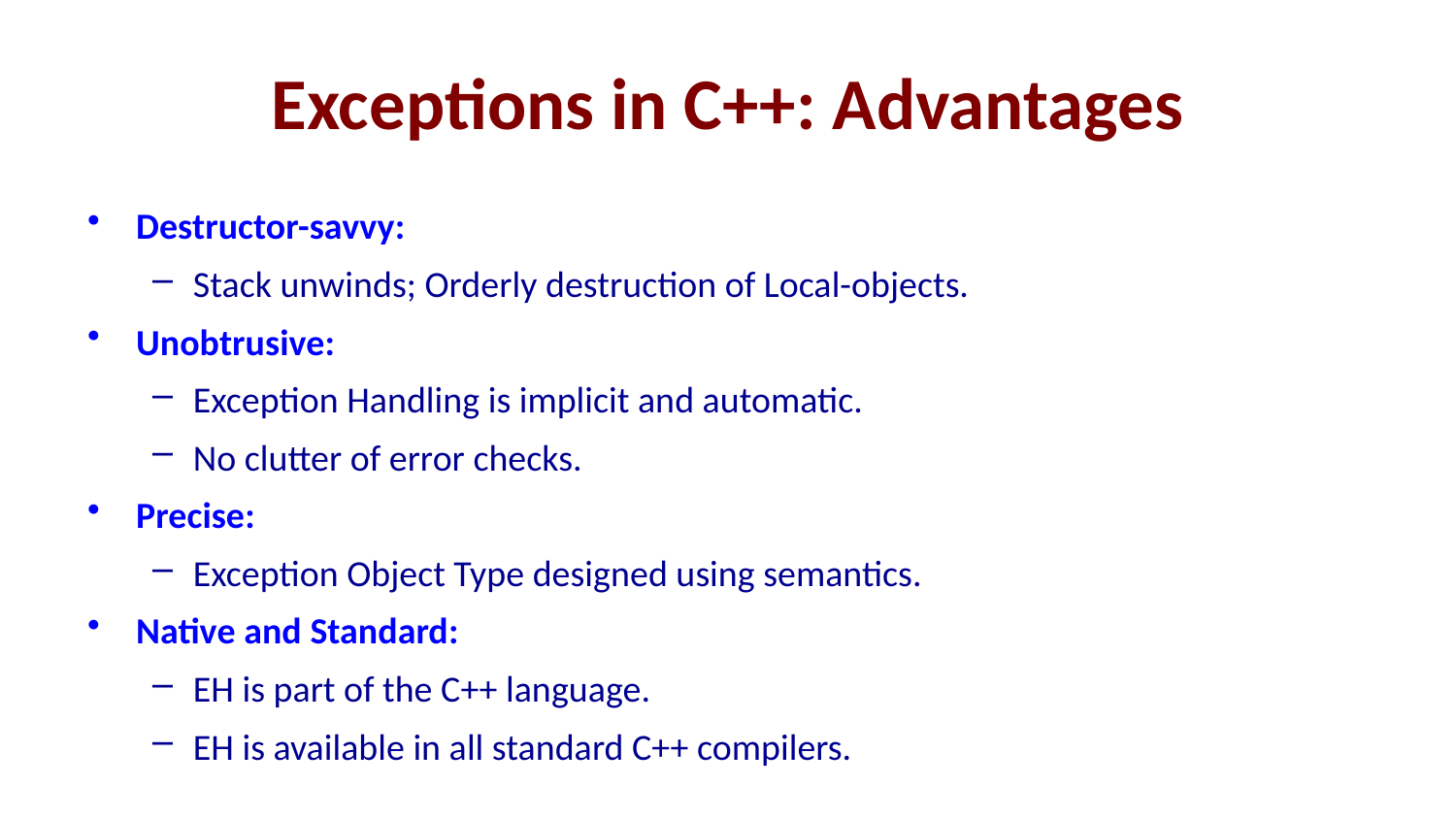

# Exceptions in C++: Advantages
Destructor-savvy:
Stack unwinds; Orderly destruction of Local-objects.
Unobtrusive:
Exception Handling is implicit and automatic.
No clutter of error checks.
Precise:
Exception Object Type designed using semantics.
Native and Standard:
EH is part of the C++ language.
EH is available in all standard C++ compilers.